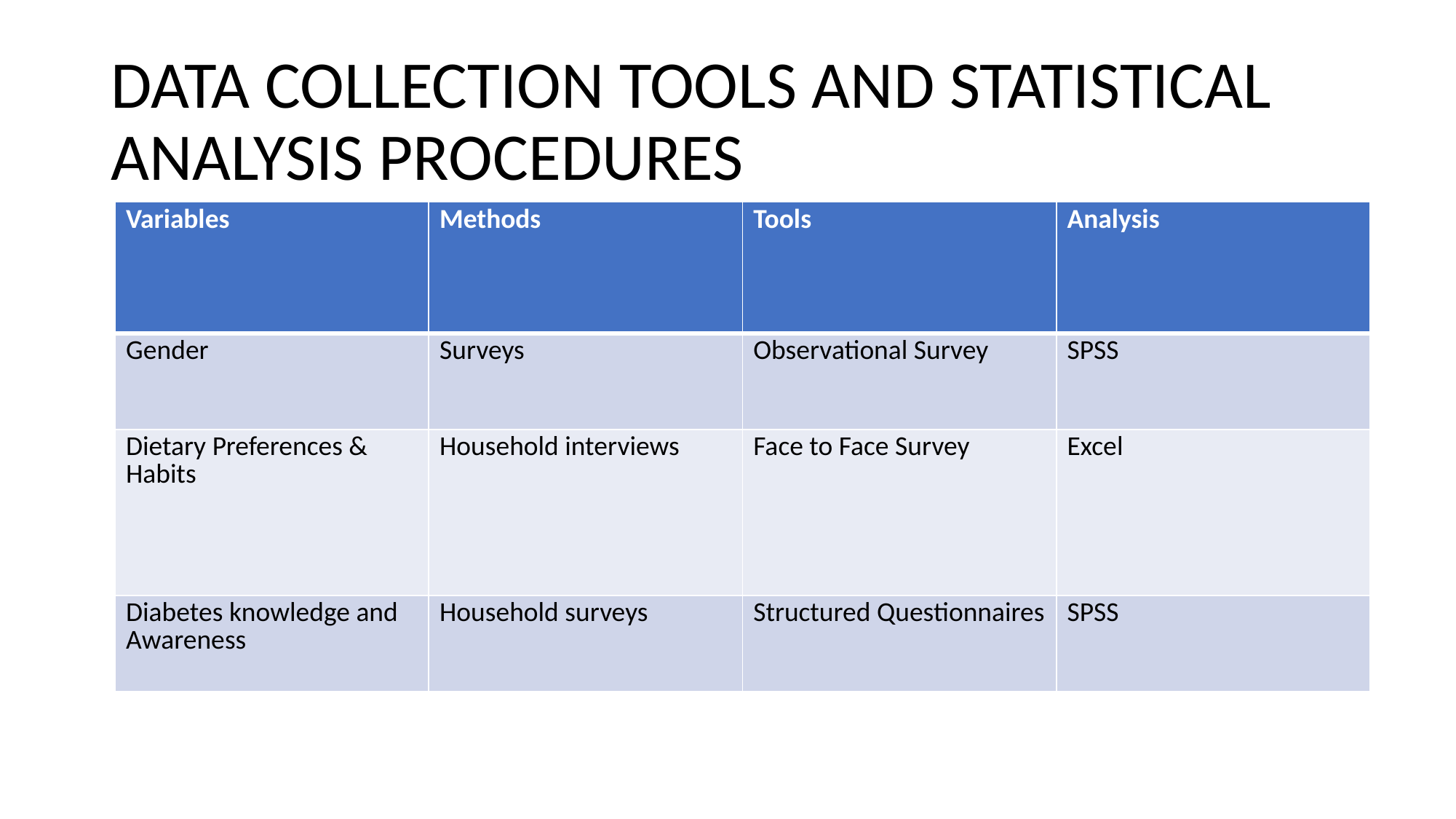

# DATA COLLECTION TOOLS AND STATISTICAL ANALYSIS PROCEDURES
| Variables | Methods | Tools | Analysis |
| --- | --- | --- | --- |
| Gender | Surveys | Observational Survey | SPSS |
| Dietary Preferences & Habits | Household interviews | Face to Face Survey | Excel |
| Diabetes knowledge and Awareness | Household surveys | Structured Questionnaires | SPSS |